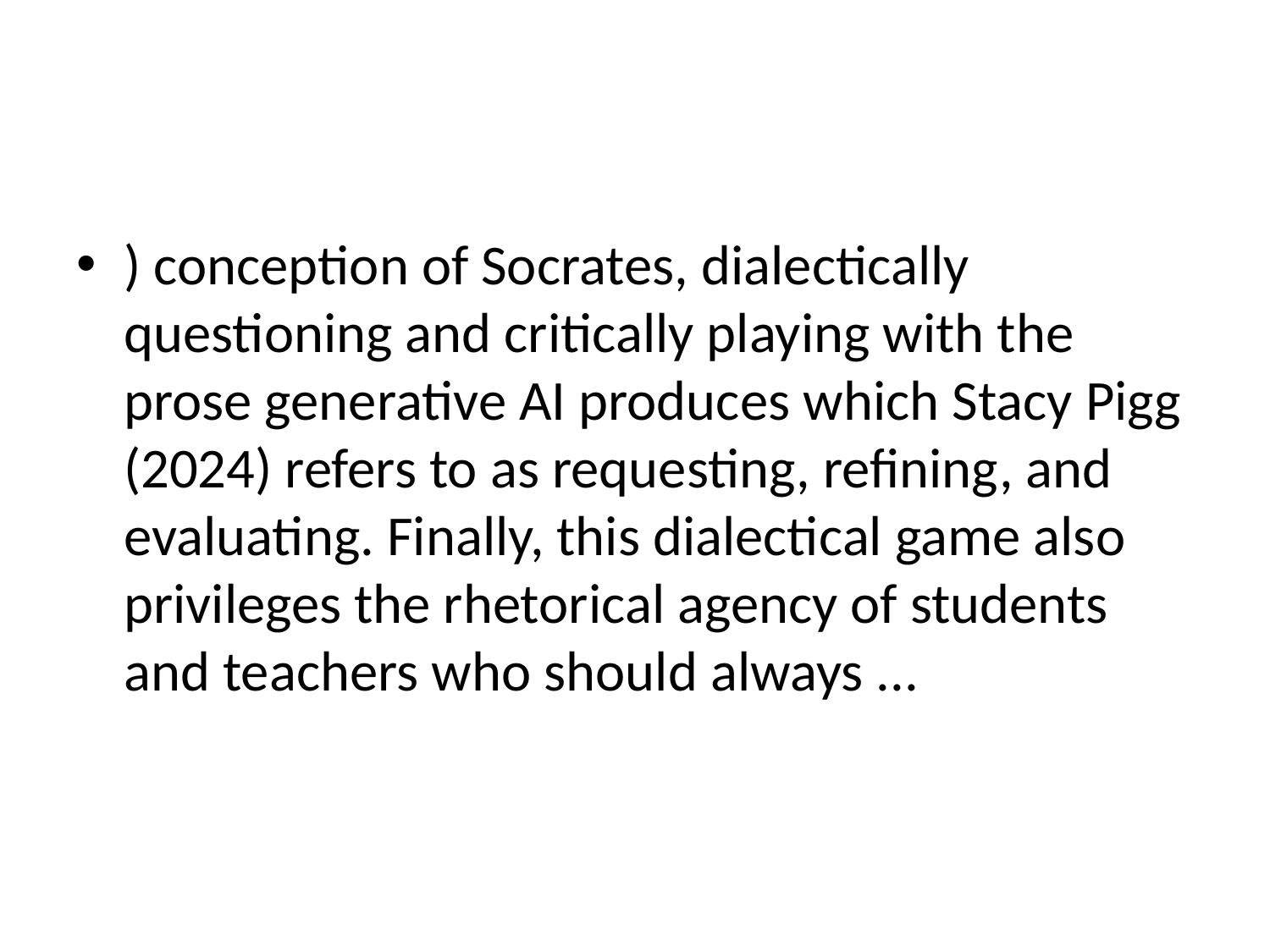

#
) conception of Socrates, dialectically questioning and critically playing with the prose generative AI produces which Stacy Pigg (2024) refers to as requesting, refining, and evaluating. Finally, this dialectical game also privileges the rhetorical agency of students and teachers who should always ...